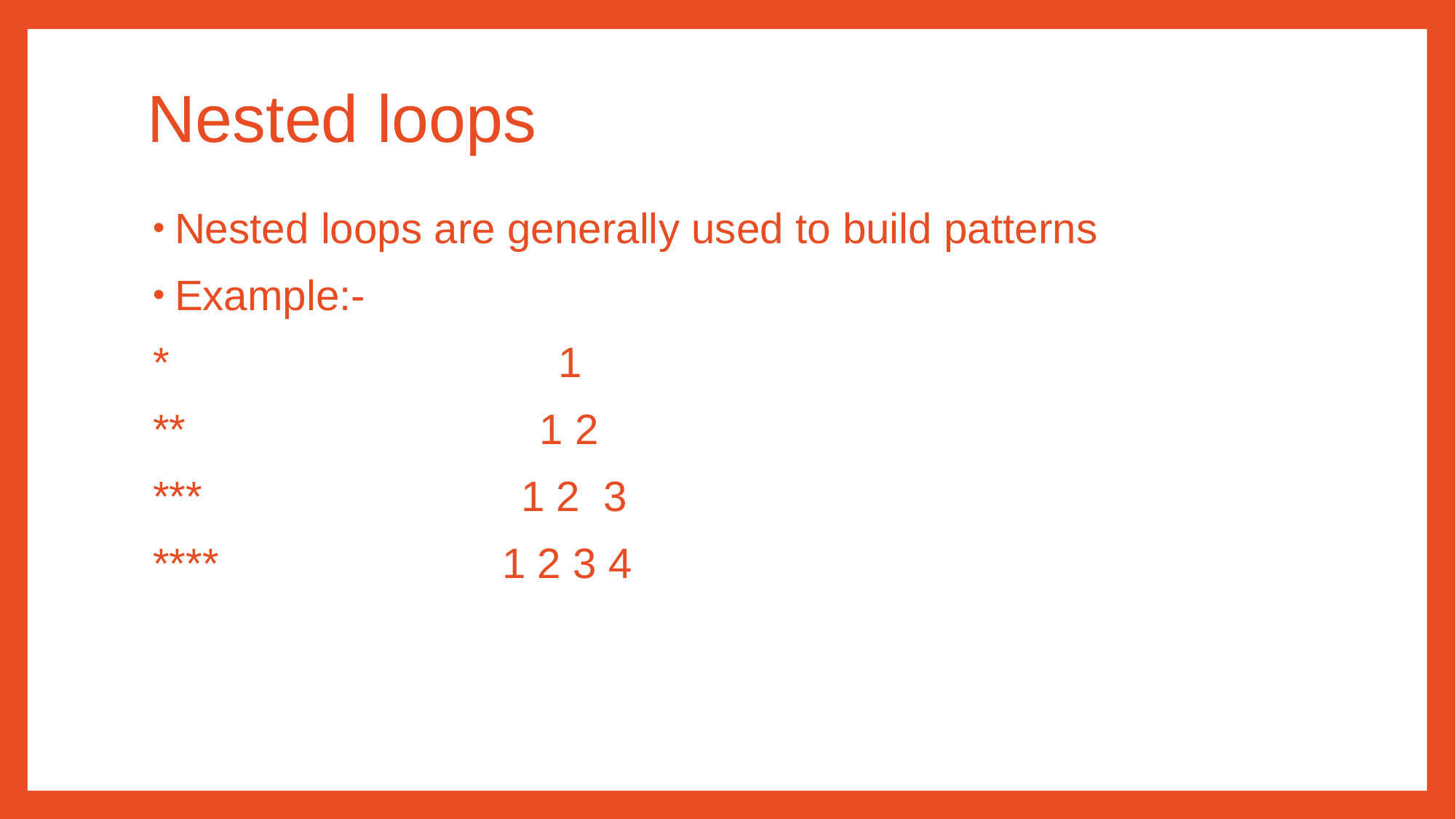

# Nested loops
Nested loops are generally used to build patterns
Example:-
*                                 1
**                              1 2
***                           1 2  3
****                        1 2 3 4